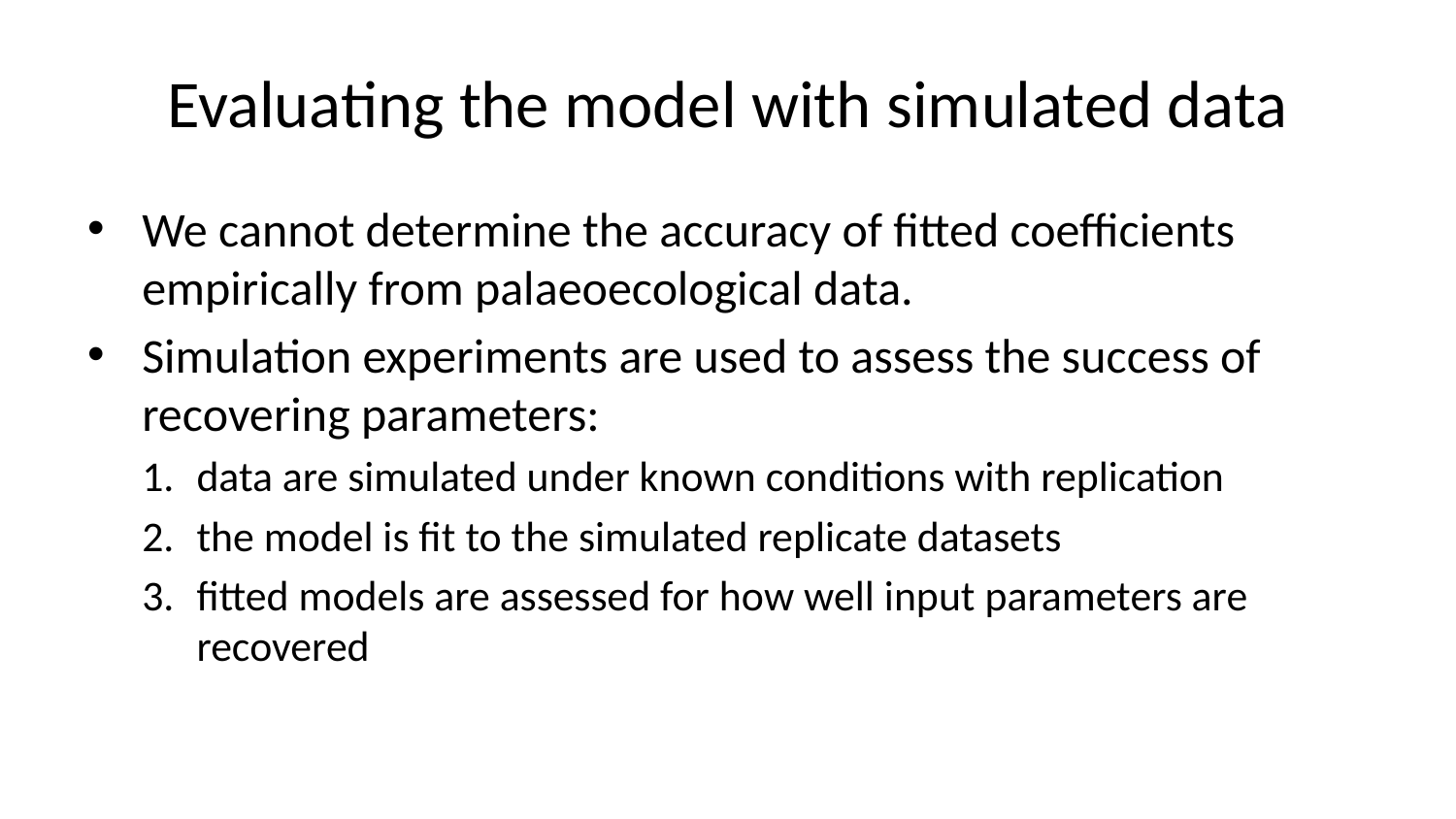

# Evaluating the model with simulated data
We cannot determine the accuracy of fitted coefficients empirically from palaeoecological data.
Simulation experiments are used to assess the success of recovering parameters:
data are simulated under known conditions with replication
the model is fit to the simulated replicate datasets
fitted models are assessed for how well input parameters are recovered